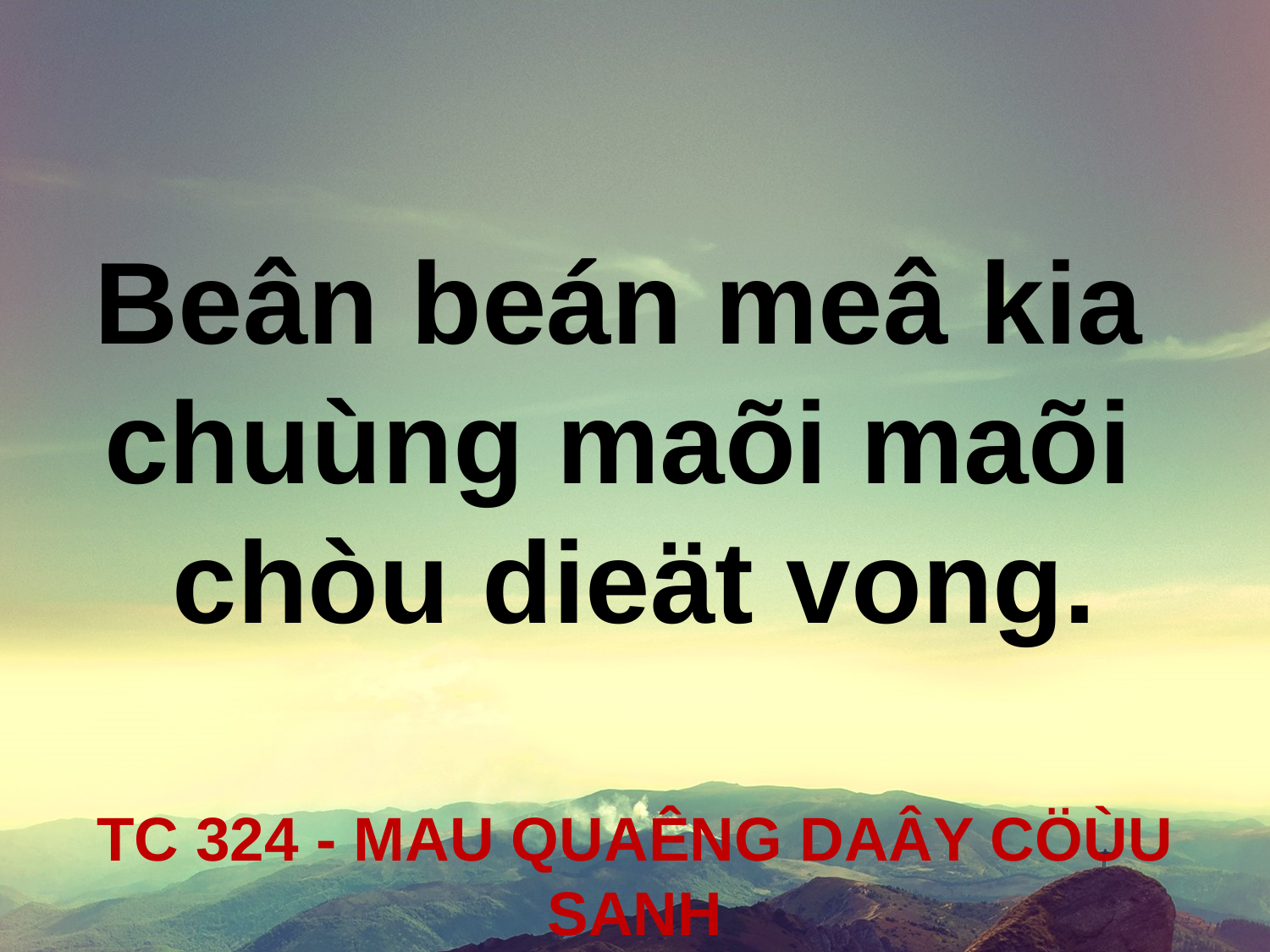

Beân beán meâ kia
chuùng maõi maõi
chòu dieät vong.
TC 324 - MAU QUAÊNG DAÂY CÖÙU SANH